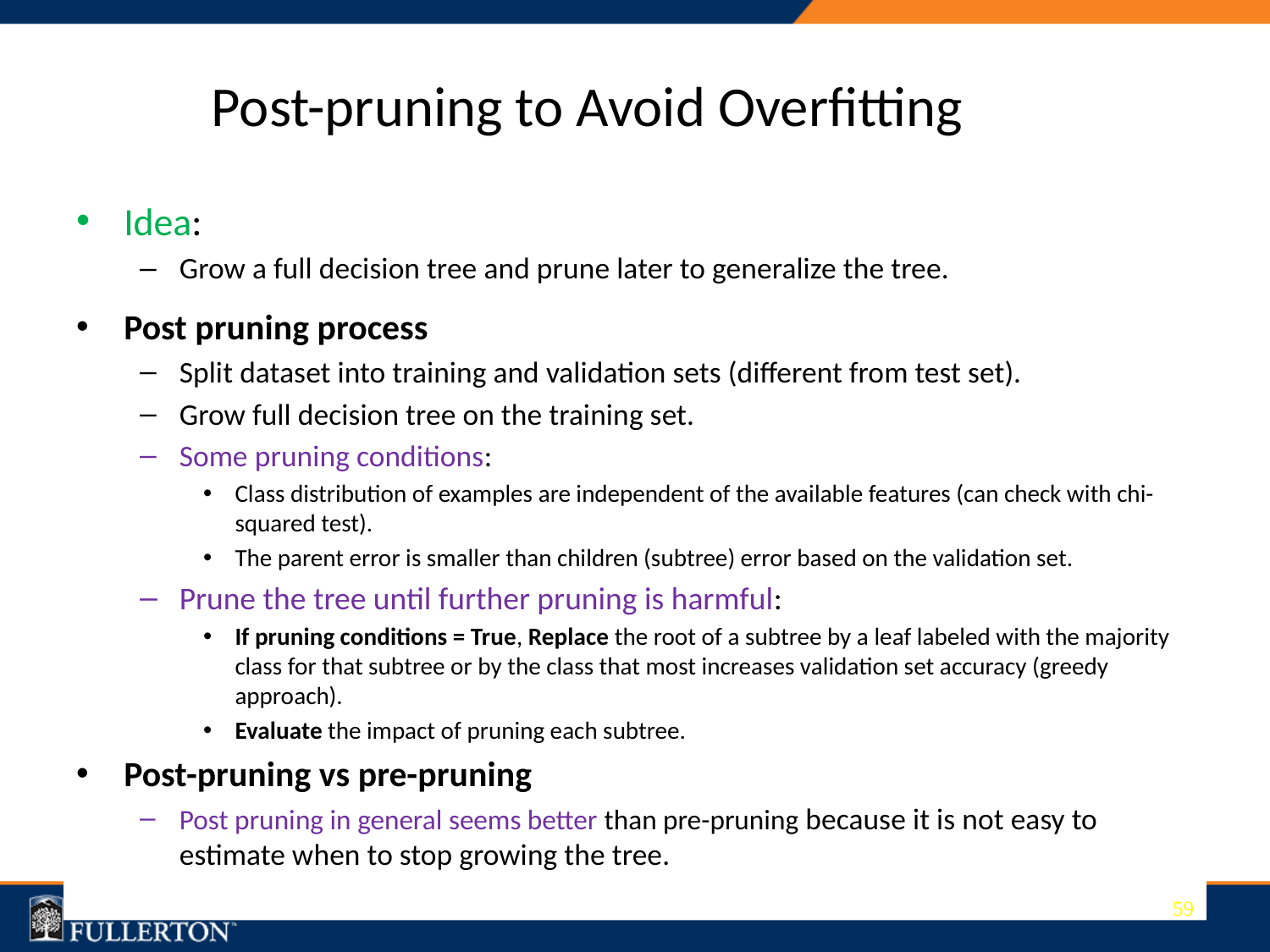

# Post-pruning to Avoid Overfitting
Idea:
Grow a full decision tree and prune later to generalize the tree.

Post pruning process
Split dataset into training and validation sets (different from test set).
Grow full decision tree on the training set.
Some pruning conditions:
Class distribution of examples are independent of the available features (can check with chi-squared test).
The parent error is smaller than children (subtree) error based on the validation set.
Prune the tree until further pruning is harmful:
If pruning conditions = True, Replace the root of a subtree by a leaf labeled with the majority class for that subtree or by the class that most increases validation set accuracy (greedy approach).
Evaluate the impact of pruning each subtree.
Post-pruning vs pre-pruning
Post pruning in general seems better than pre-pruning because it is not easy to estimate when to stop growing the tree.
59